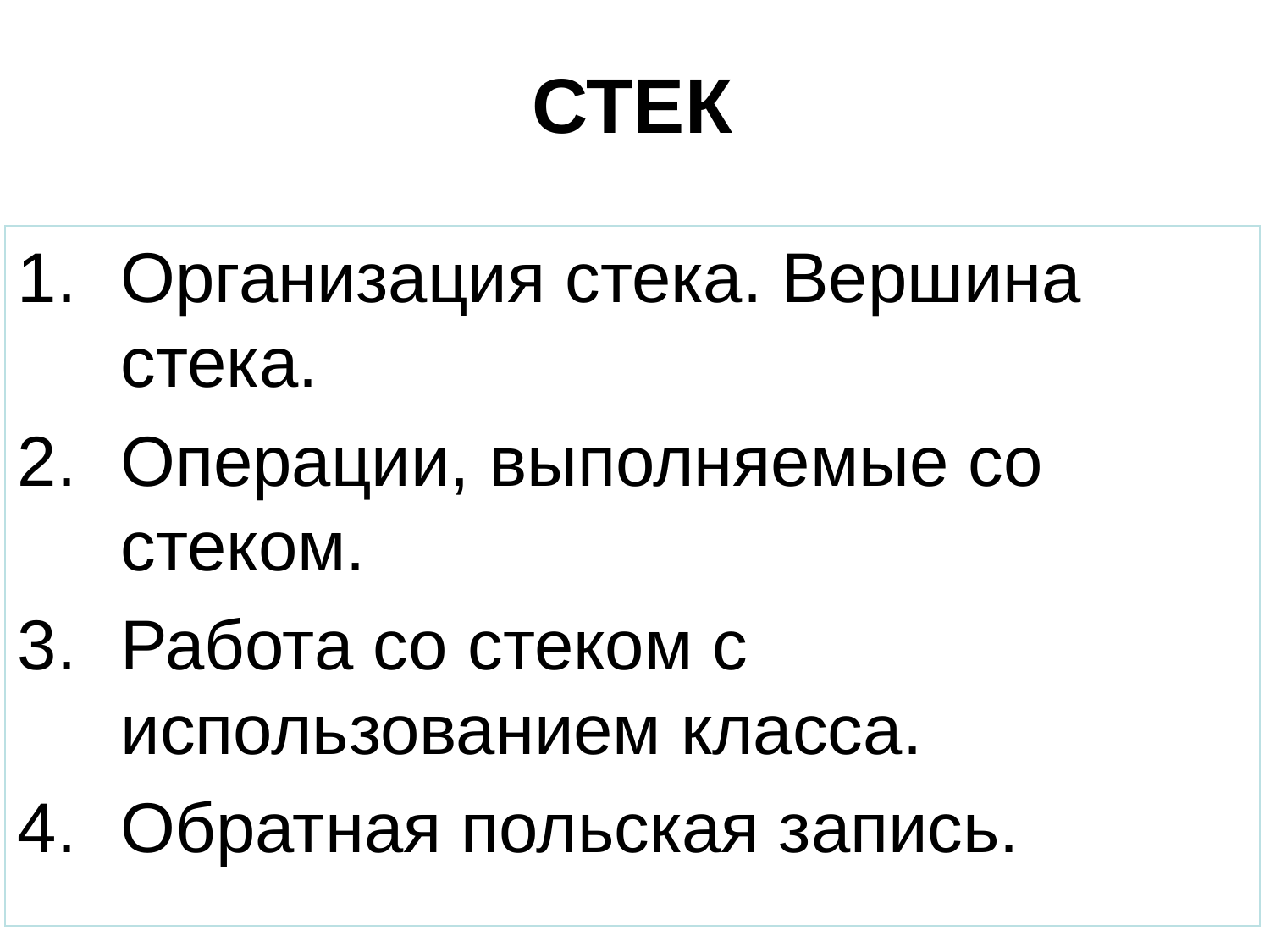

# СТЕК
Организация стека. Вершина стека.
Операции, выполняемые со стеком.
Работа со стеком с использованием класса.
Обратная польская запись.